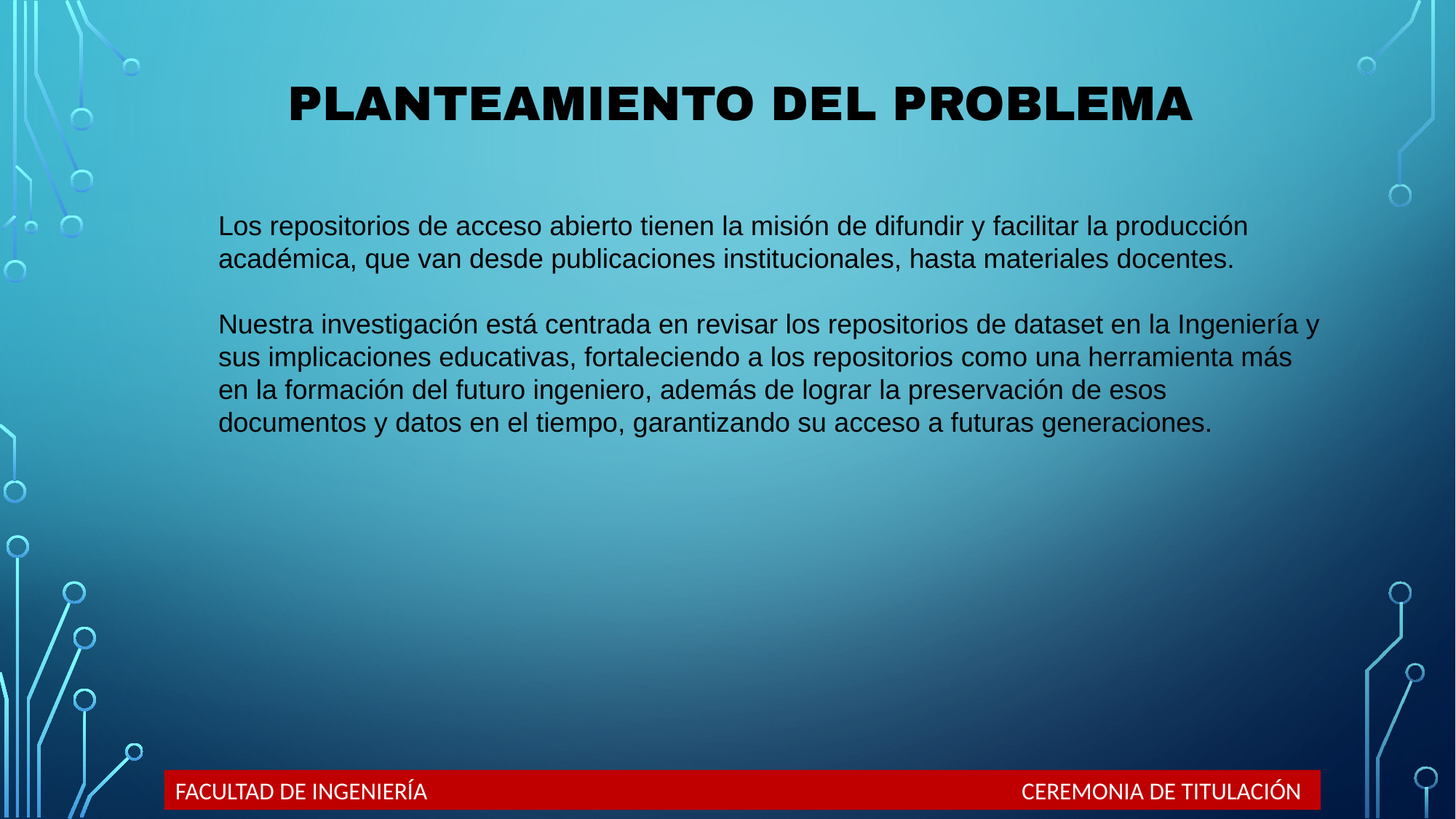

PLANTEAMIENTO DEL PROBLEMA

Los repositorios de acceso abierto tienen la misión de difundir y facilitar la producción académica, que van desde publicaciones institucionales, hasta materiales docentes.

Nuestra investigación está centrada en revisar los repositorios de dataset en la Ingeniería y sus implicaciones educativas, fortaleciendo a los repositorios como una herramienta más en la formación del futuro ingeniero, además de lograr la preservación de esos documentos y datos en el tiempo, garantizando su acceso a futuras generaciones.

FACULTAD DE INGENIERÍA                                                                                                             CEREMONIA DE TITULACIÓN